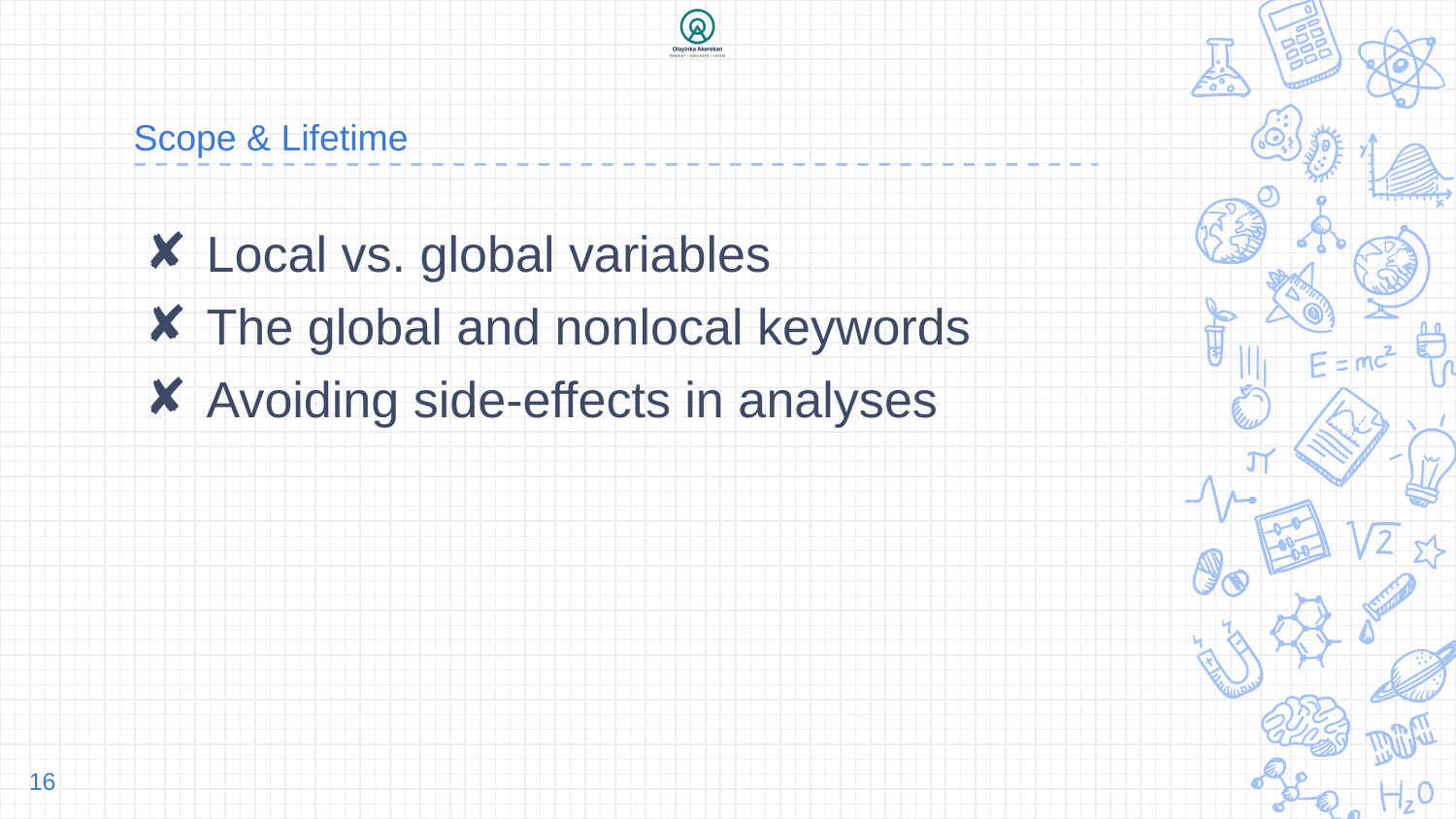

# Scope & Lifetime
Local vs. global variables
The global and nonlocal keywords
Avoiding side-effects in analyses
16